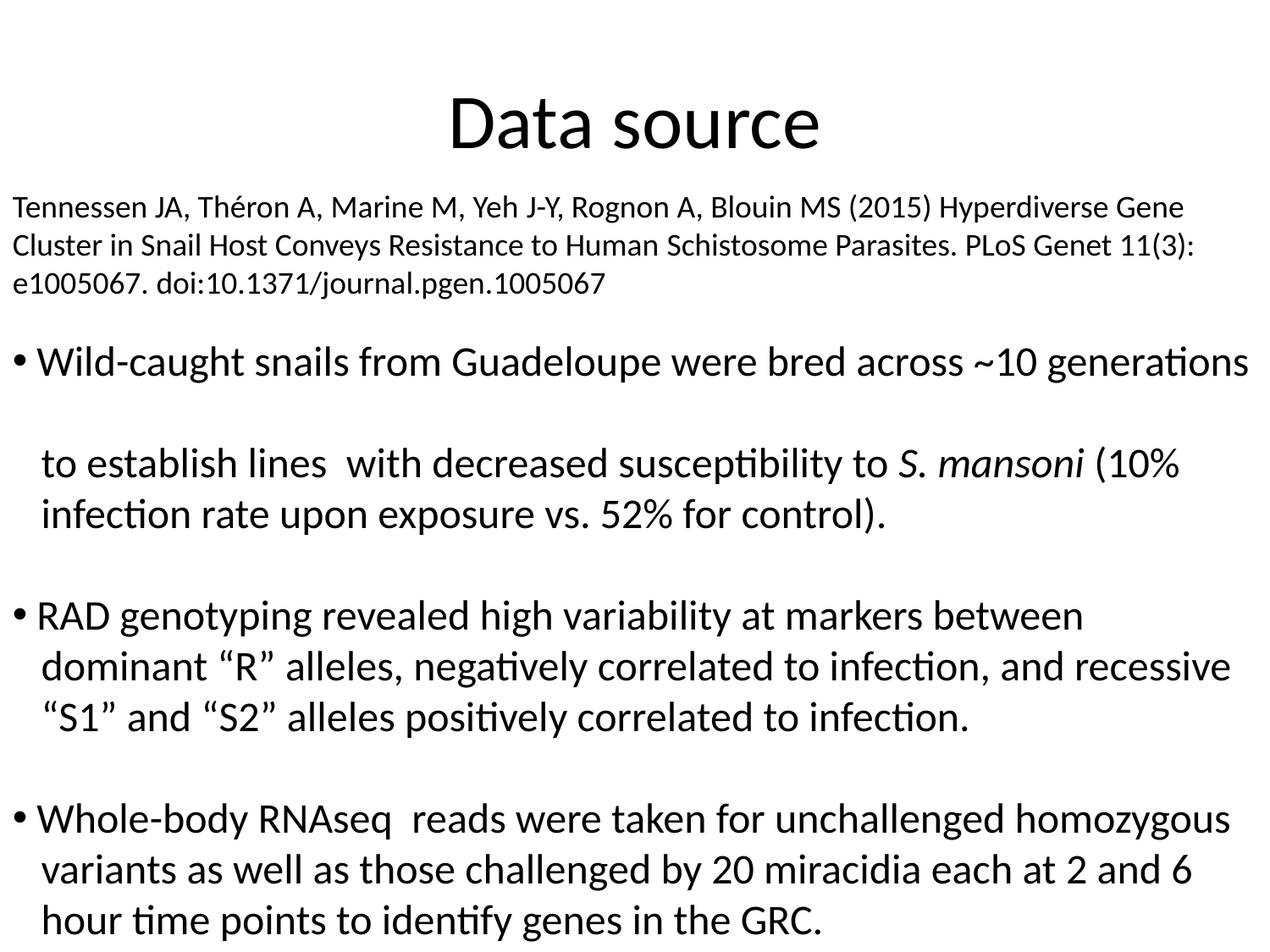

# Data source
Tennessen JA, Théron A, Marine M, Yeh J-Y, Rognon A, Blouin MS (2015) Hyperdiverse Gene Cluster in Snail Host Conveys Resistance to Human Schistosome Parasites. PLoS Genet 11(3): e1005067. doi:10.1371/journal.pgen.1005067
 Wild-caught snails from Guadeloupe were bred across ~10 generations
   to establish lines  with decreased susceptibility to S. mansoni (10%
   infection rate upon exposure vs. 52% for control).

 RAD genotyping revealed high variability at markers between
   dominant “R” alleles, negatively correlated to infection, and recessive
   “S1” and “S2” alleles positively correlated to infection.

 Whole-body RNAseq  reads were taken for unchallenged homozygous
   variants as well as those challenged by 20 miracidia each at 2 and 6
   hour time points to identify genes in the GRC.